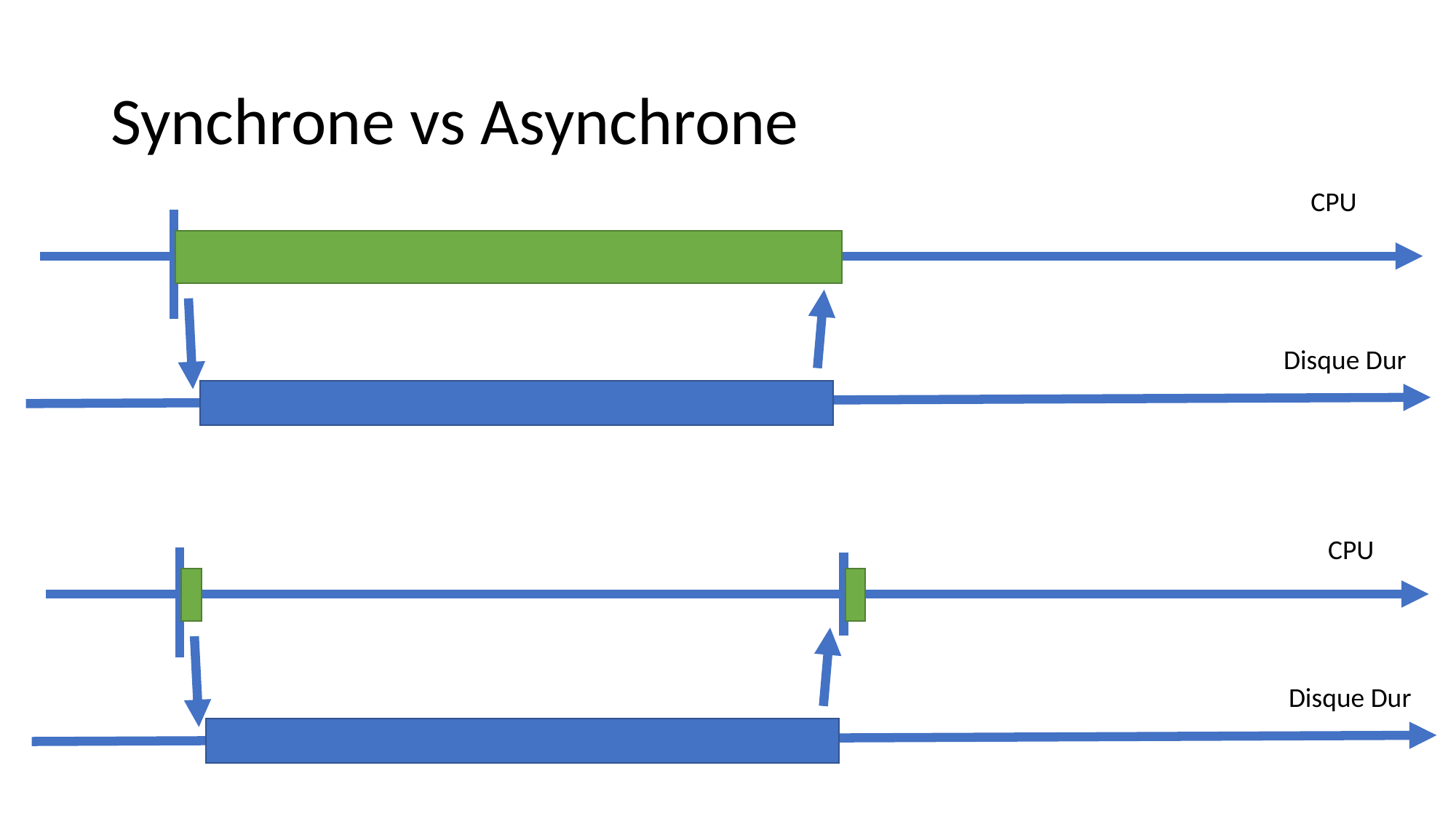

# Synchrone vs Asynchrone
CPU

Disque Dur

CPU

Disque Dur